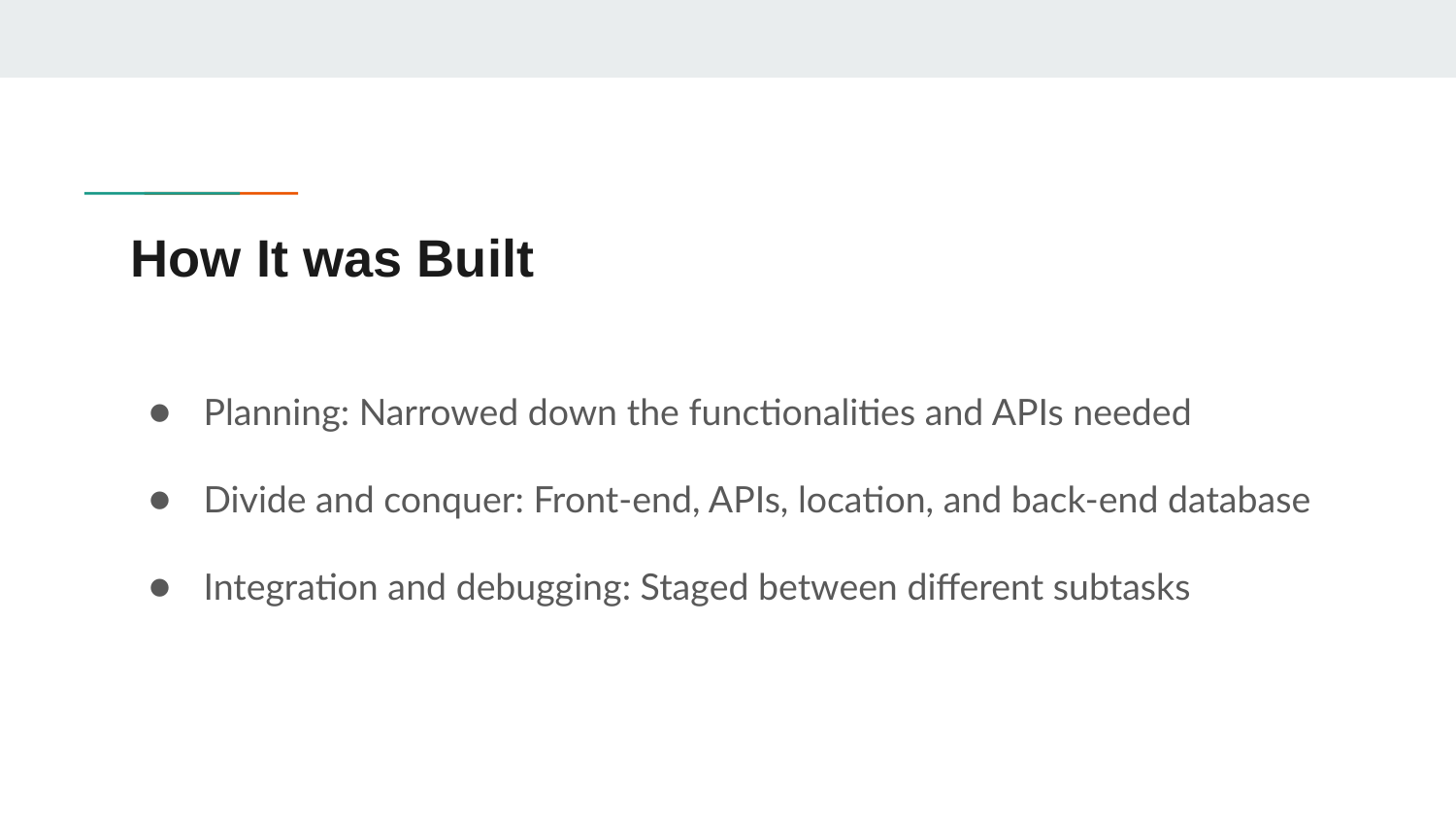

# How It was Built
Planning: Narrowed down the functionalities and APIs needed
Divide and conquer: Front-end, APIs, location, and back-end database
Integration and debugging: Staged between different subtasks